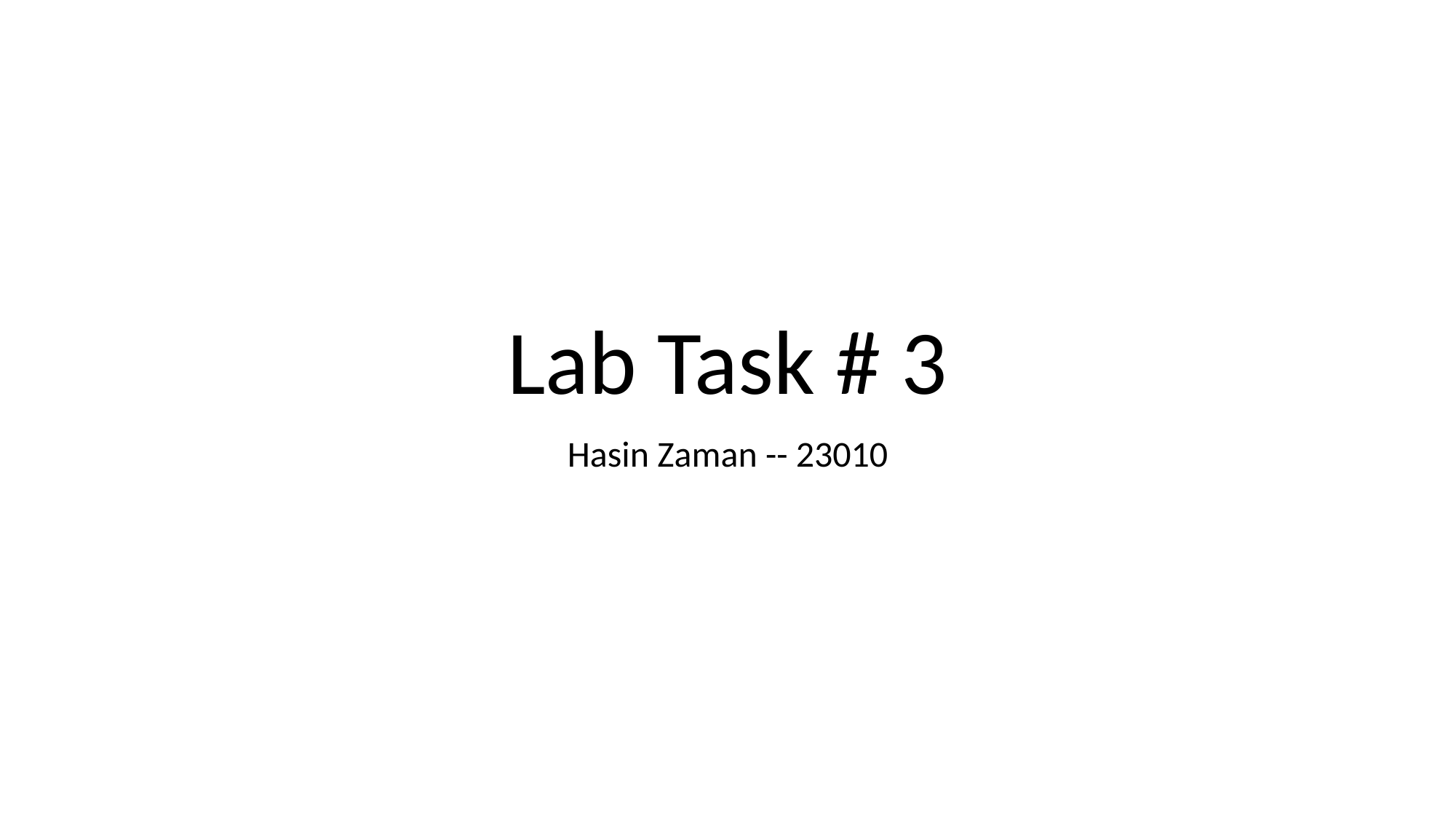

# Lab Task # 3
Hasin Zaman -- 23010